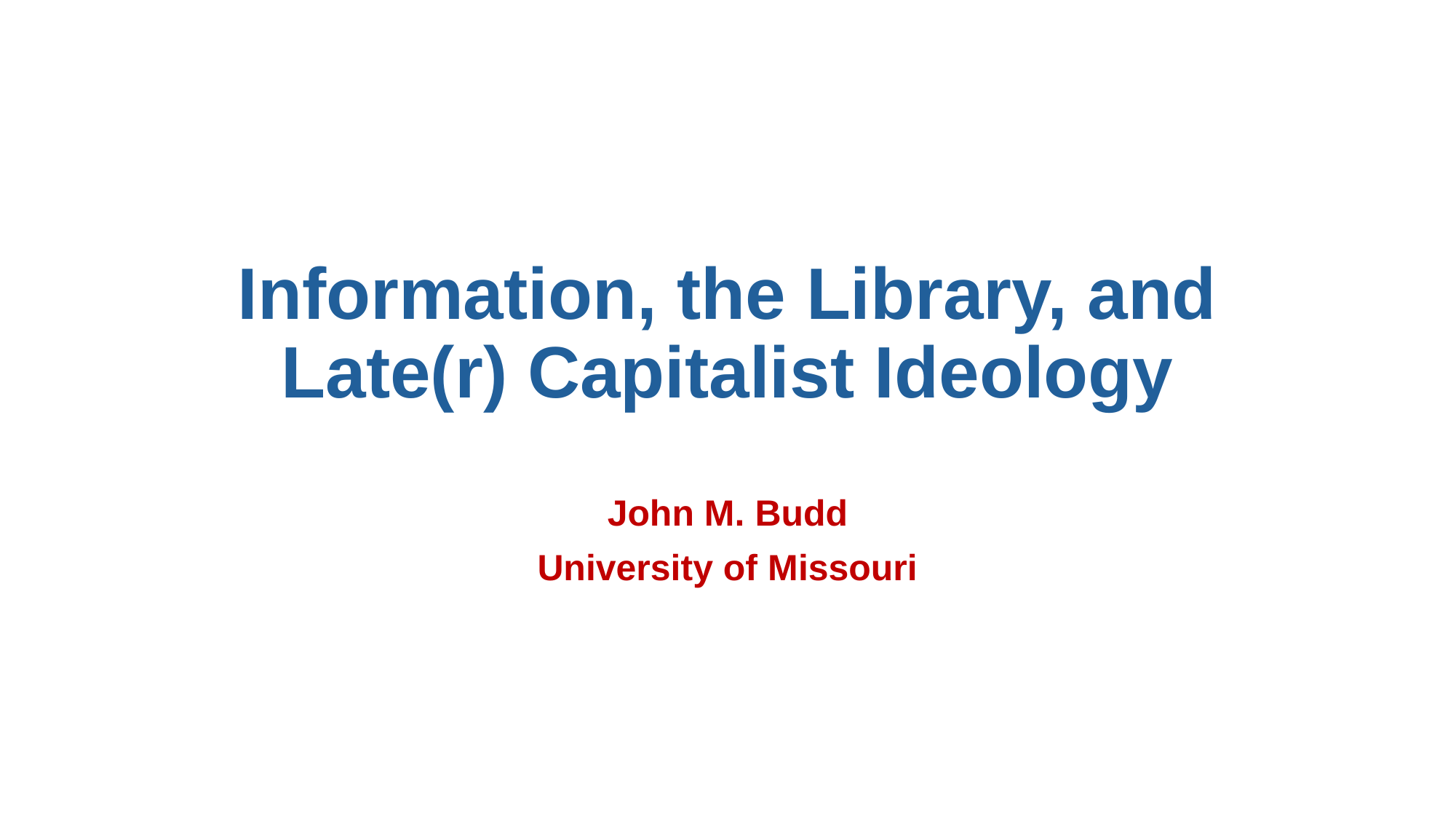

# Information, the Library, and Late(r) Capitalist Ideology

John M. Budd
University of Missouri